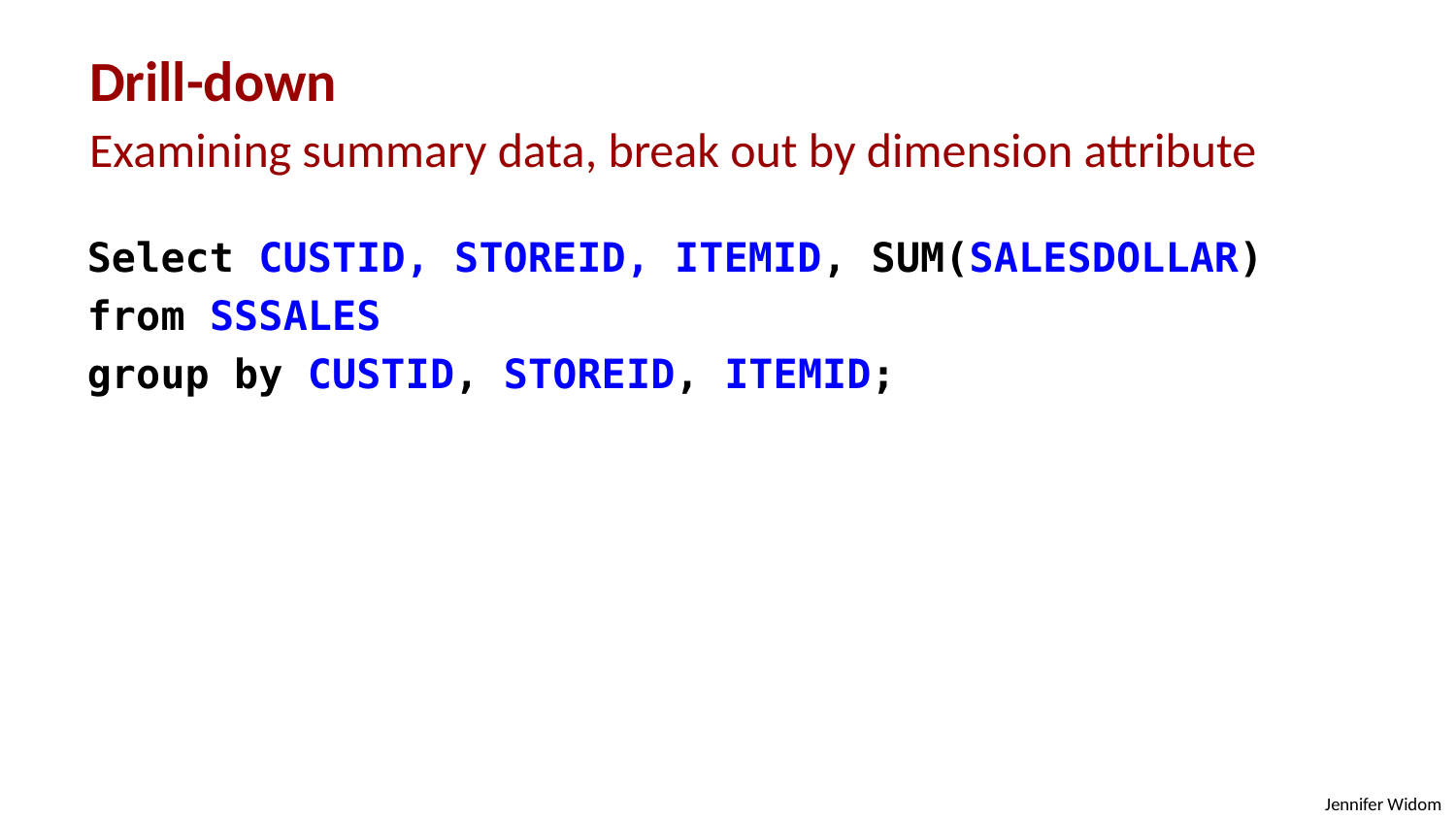

Drill-down
Examining summary data, break out by dimension attribute

Select CUSTID, STOREID, ITEMID, SUM(SALESDOLLAR)
from SSSALES
group by CUSTID, STOREID, ITEMID;